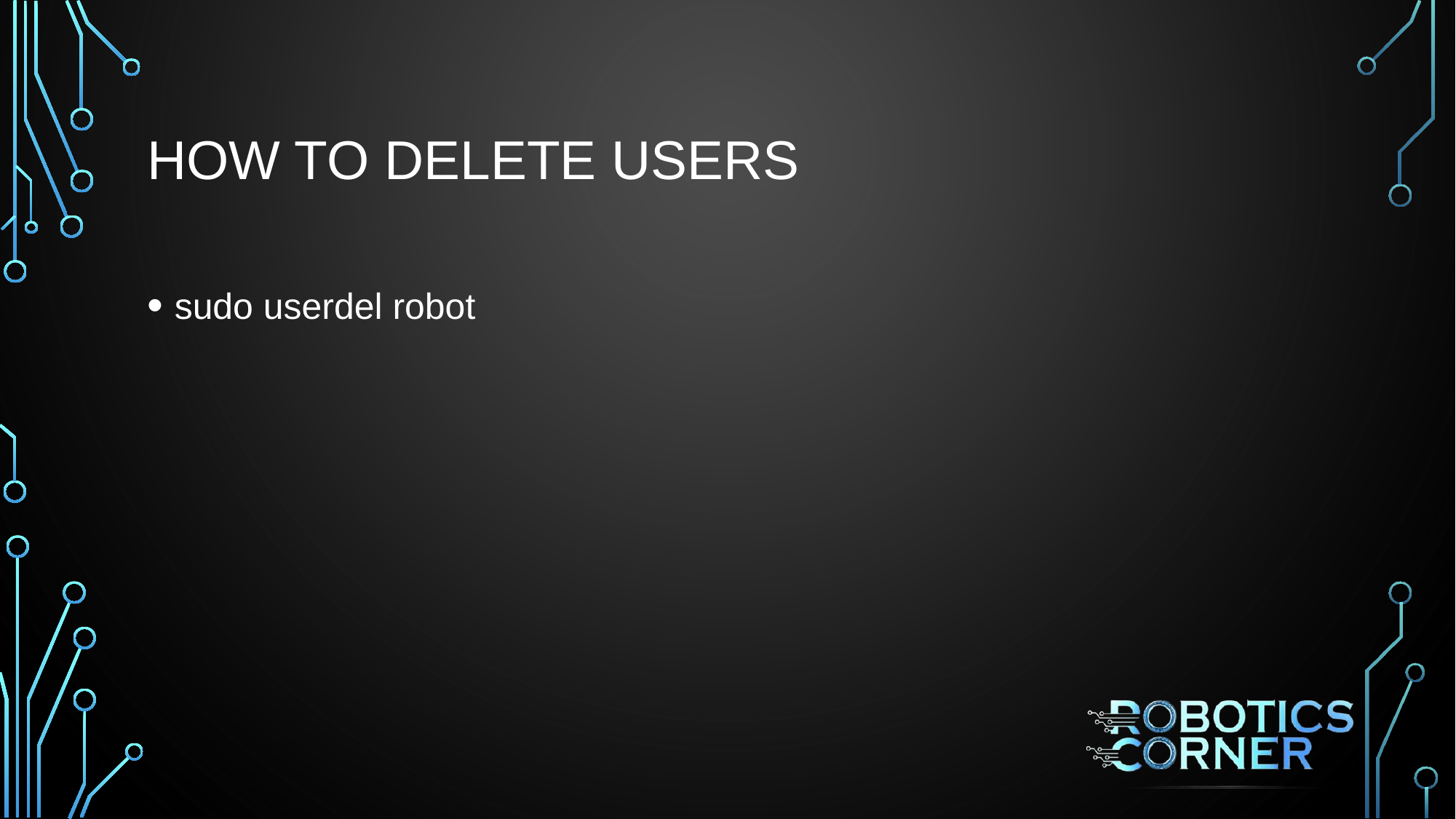

# How to Delete Users
sudo userdel robot